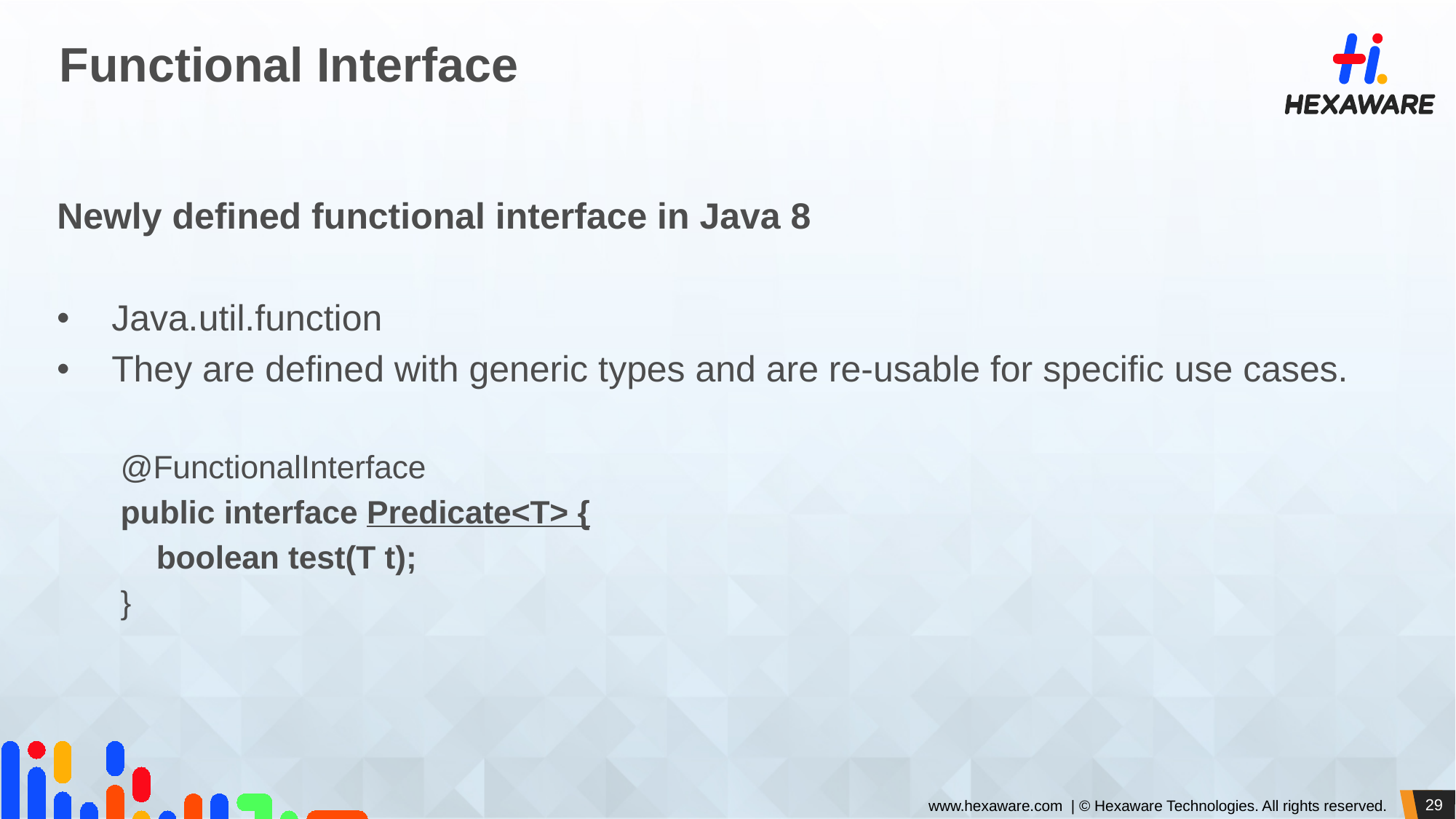

# Functional Interface
Newly defined functional interface in Java 8

Java.util.function
They are defined with generic types and are re-usable for specific use cases.

@FunctionalInterface
public interface Predicate<T> {
    boolean test(T t);
}